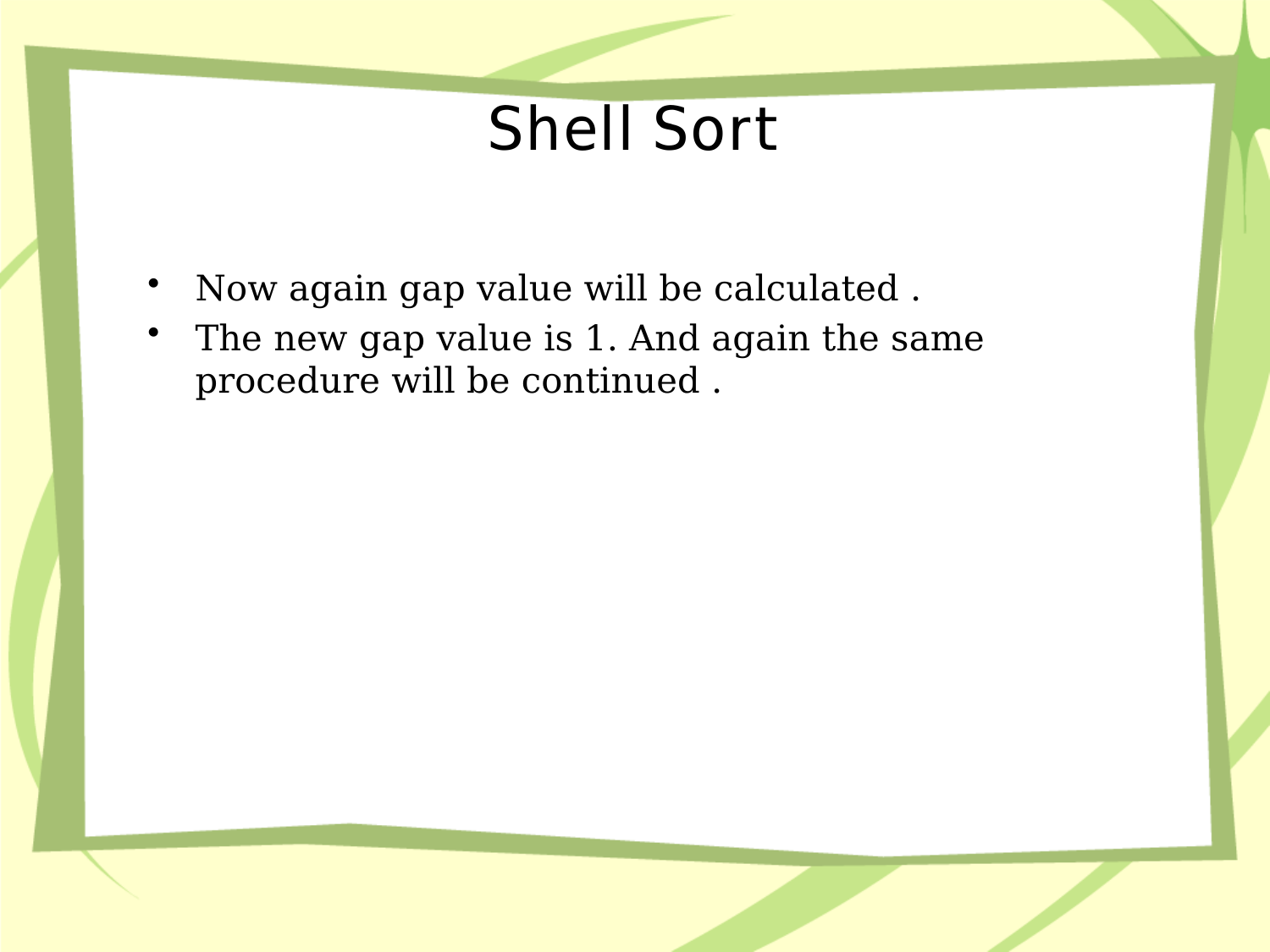

# Shell Sort

Now again gap value will be calculated .
The new gap value is 1. And again the same procedure will be continued .